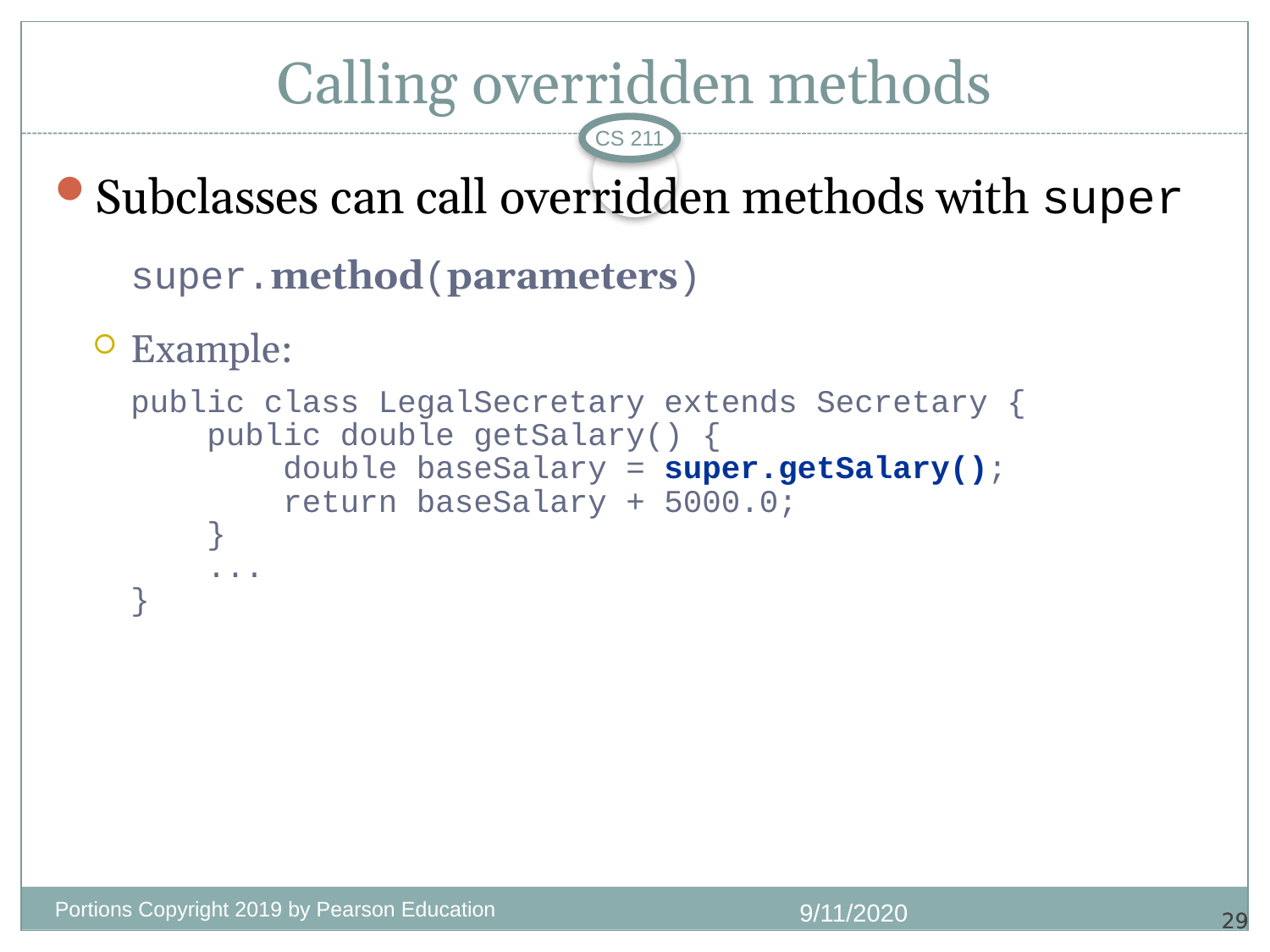

# Calling overridden methods
CS 211
Subclasses can call overridden methods with super

	super.method(parameters)

Example:

	public class LegalSecretary extends Secretary {
	    public double getSalary() {
	        double baseSalary = super.getSalary();
	        return baseSalary + 5000.0;
	    }
	    ...
	}
Portions Copyright 2019 by Pearson Education
9/11/2020